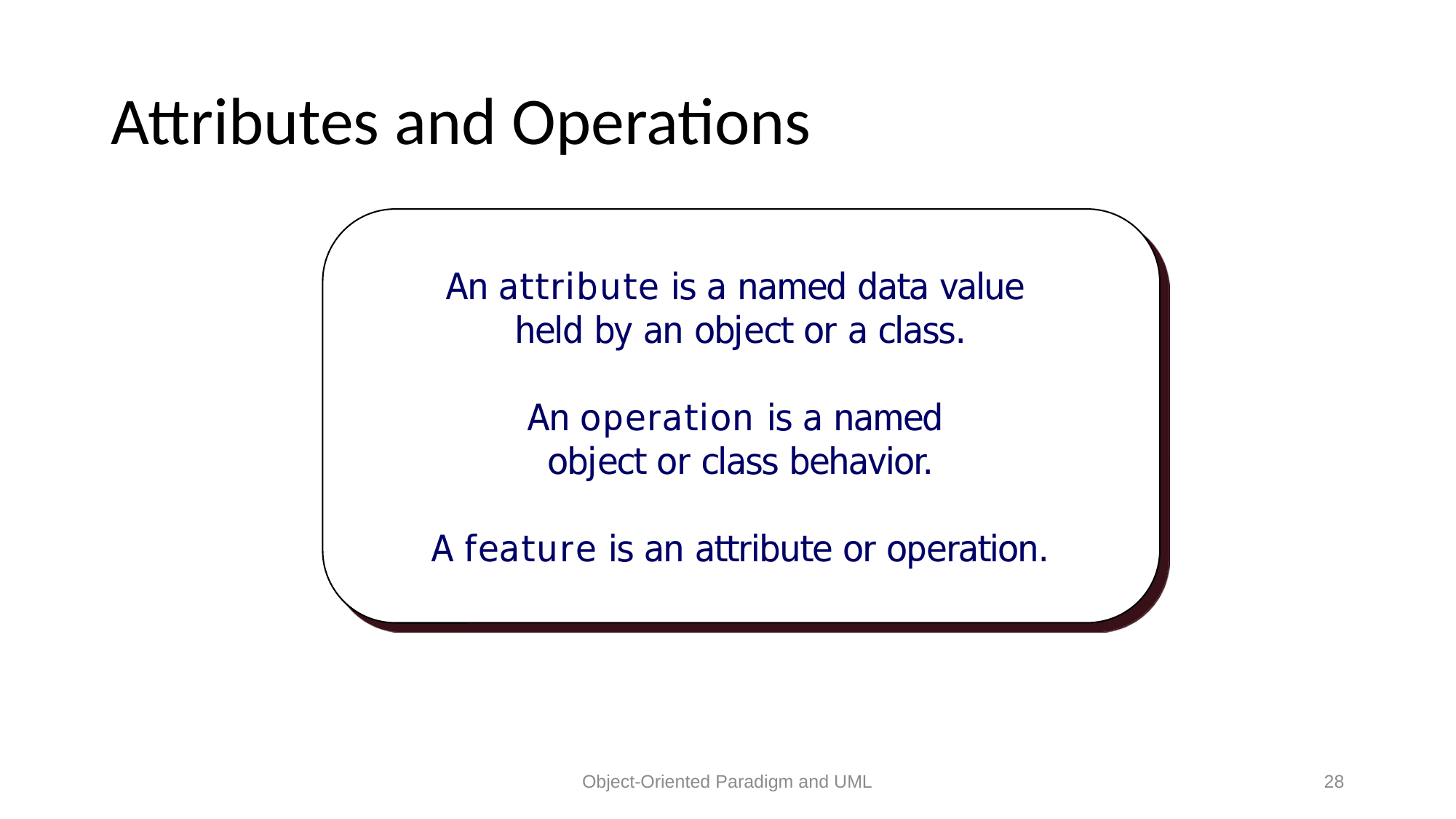

# Attributes and Operations
An attribute is a named data value
held by an object or a class.

An operation is a named
object or class behavior.

A feature is an attribute or operation.
Object-Oriented Paradigm and UML
28